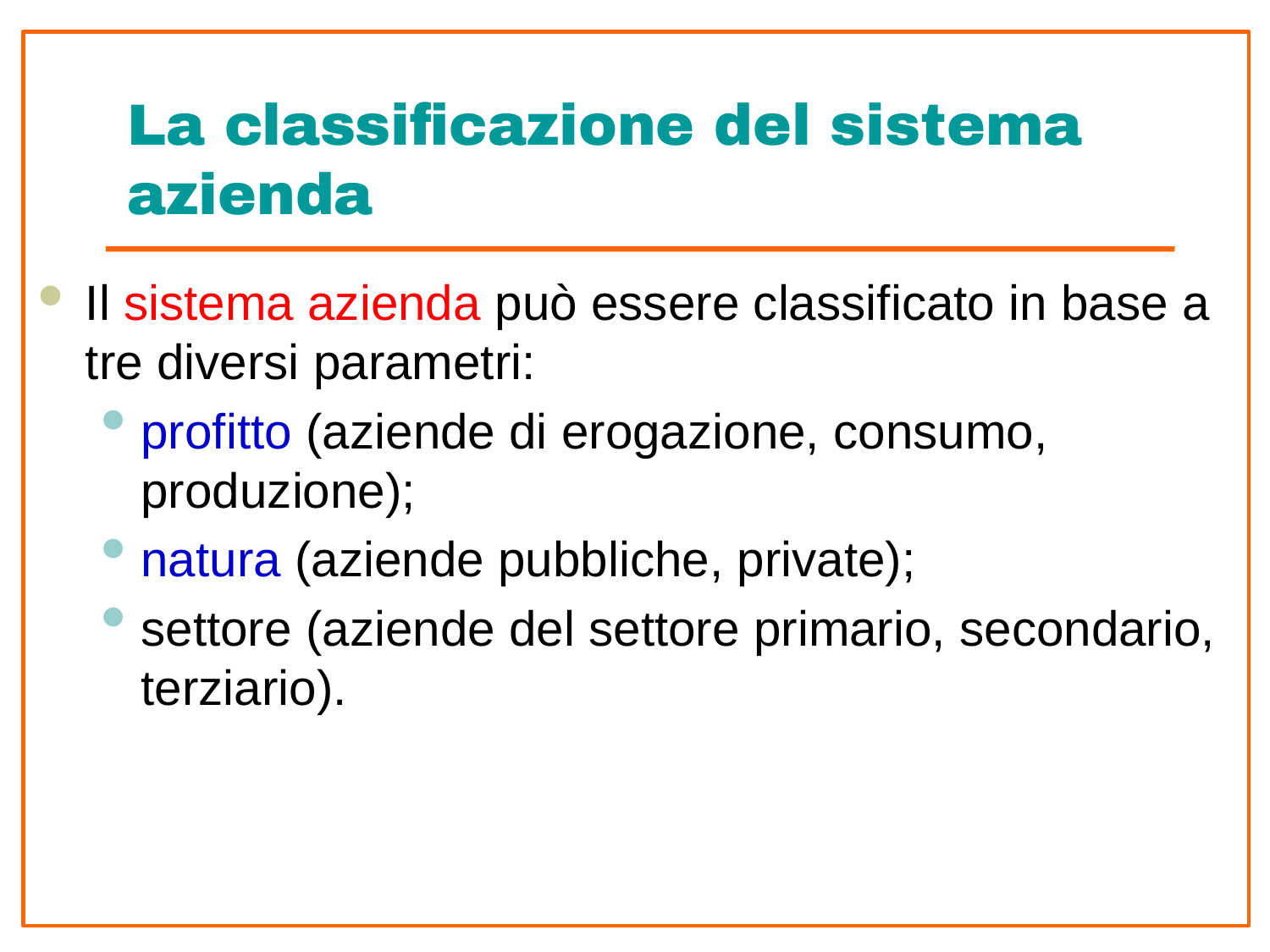

# La classificazione del sistema azienda
Il sistema azienda può essere classificato in base a tre diversi parametri:
profitto (aziende di erogazione, consumo, produzione);
natura (aziende pubbliche, private);
settore (aziende del settore primario, secondario, terziario).